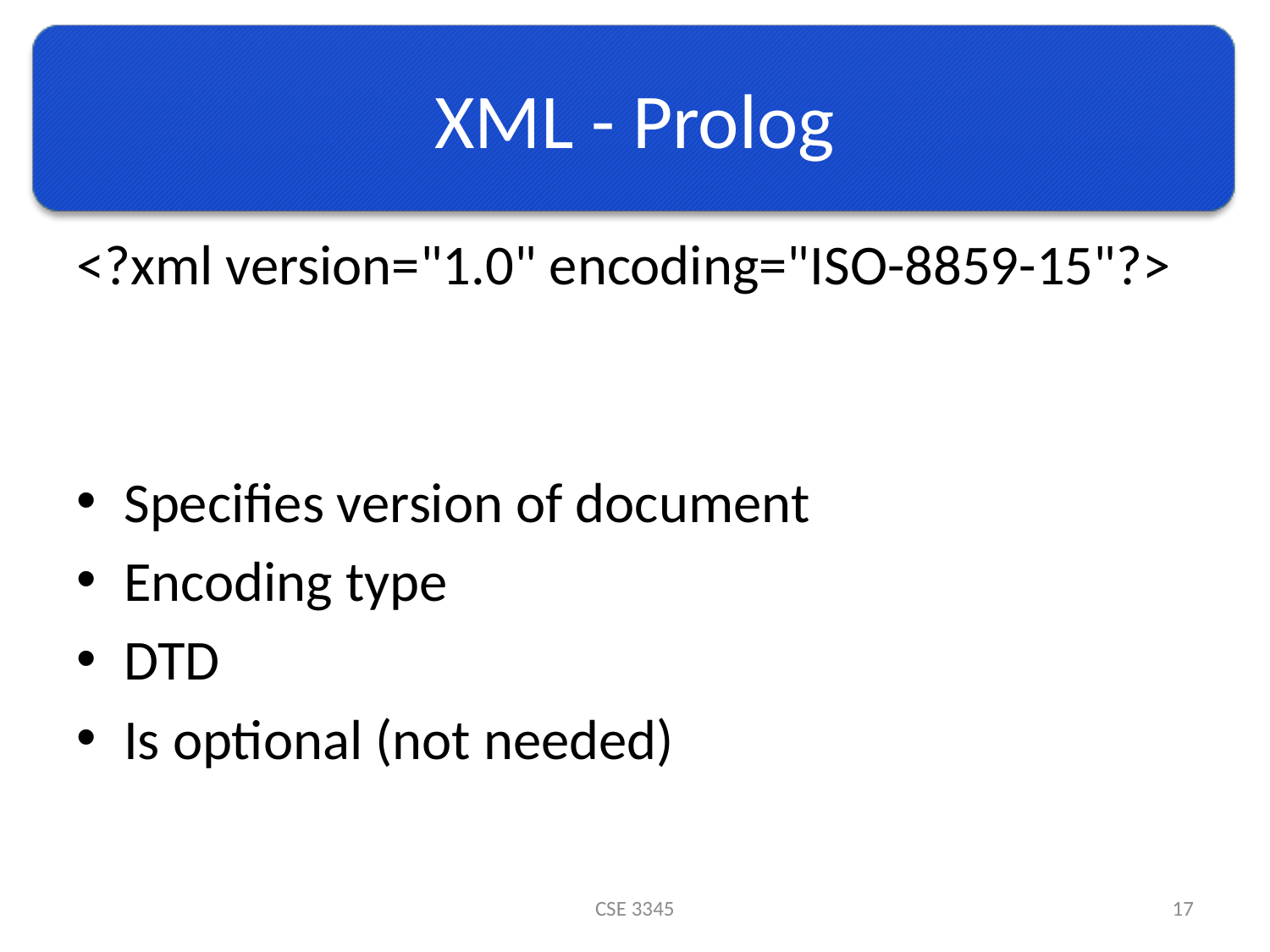

# XML - Prolog
<?xml version="1.0" encoding="ISO-8859-15"?>

Specifies version of document
Encoding type
DTD
Is optional (not needed)

CSE 3345
17